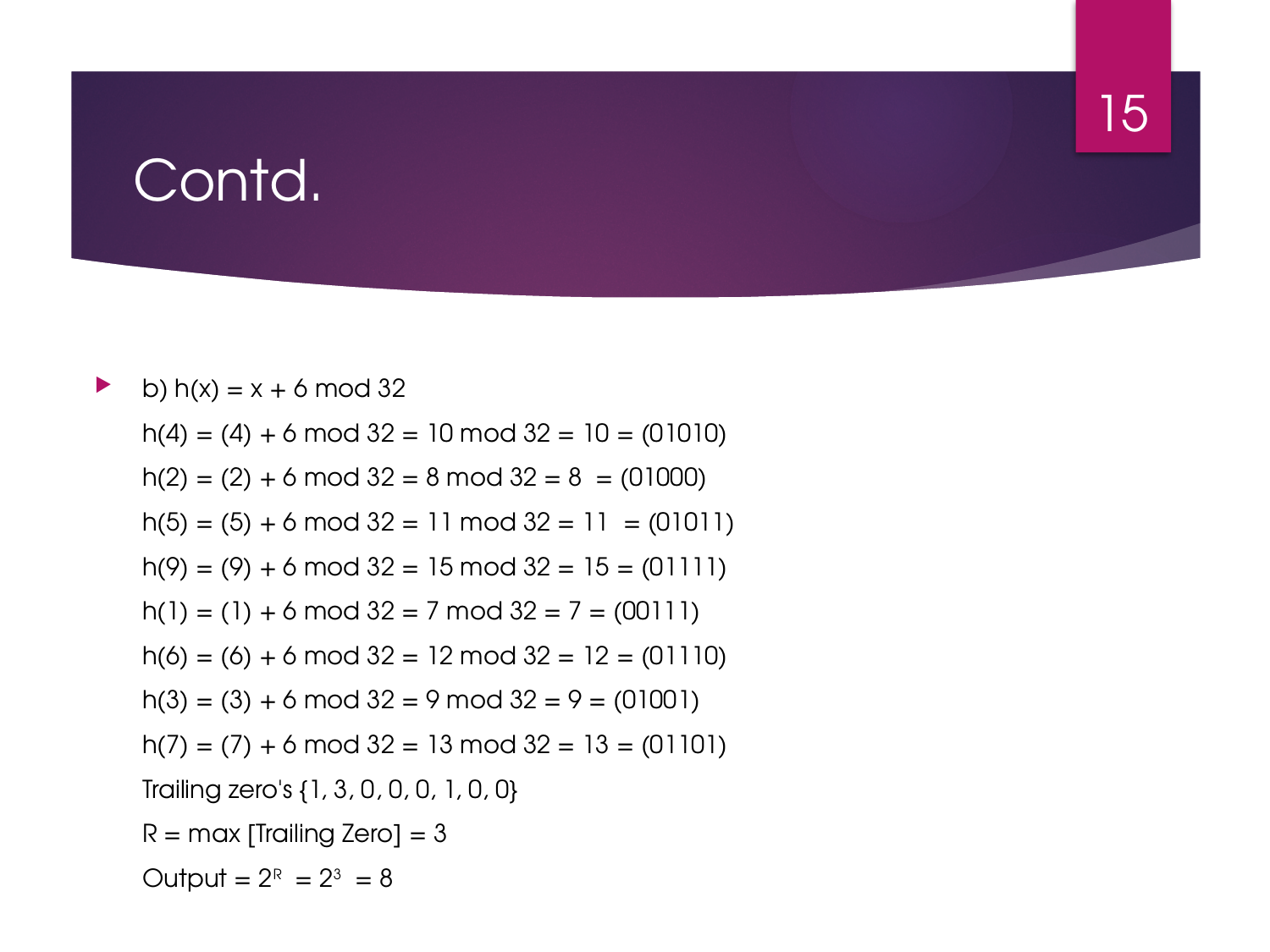

15
# Contd.
b) h(x) = x + 6 mod 32
h(4) = (4) + 6 mod 32 = 10 mod 32 = 10 = (01010)
h(2) = (2) + 6 mod 32 = 8 mod 32 = 8  = (01000)
h(5) = (5) + 6 mod 32 = 11 mod 32 = 11  = (01011)
h(9) = (9) + 6 mod 32 = 15 mod 32 = 15 = (01111)
h(1) = (1) + 6 mod 32 = 7 mod 32 = 7 = (00111)
h(6) = (6) + 6 mod 32 = 12 mod 32 = 12 = (01110)
h(3) = (3) + 6 mod 32 = 9 mod 32 = 9 = (01001)
h(7) = (7) + 6 mod 32 = 13 mod 32 = 13 = (01101)
Trailing zero's {1, 3, 0, 0, 0, 1, 0, 0}
R = max [Trailing Zero] = 3
Output = 2R  = 23  = 8